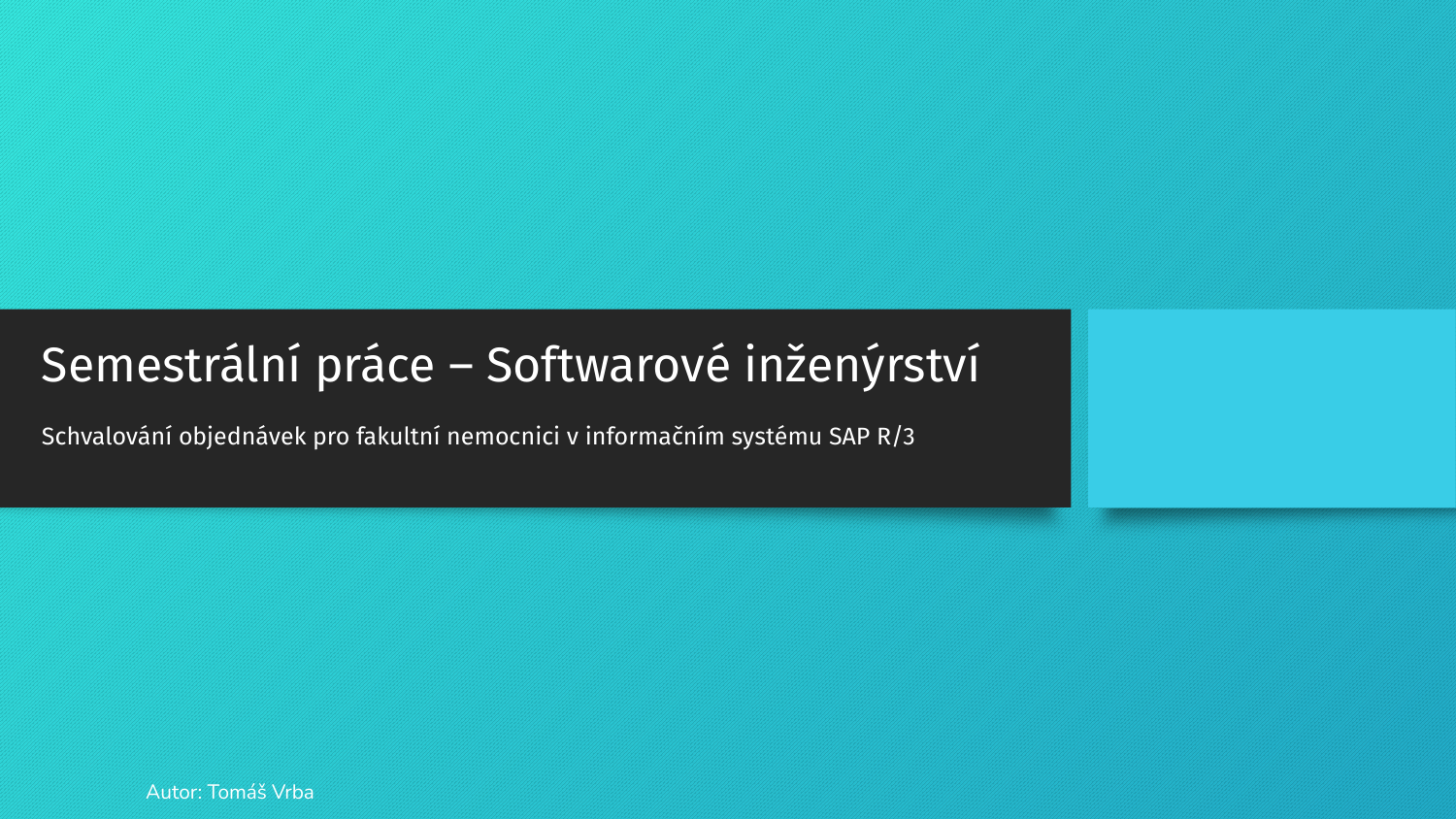

# Semestrální práce – Softwarové inženýrství
Schvalování objednávek pro fakultní nemocnici v informačním systému SAP R/3
Autor: Tomáš Vrba